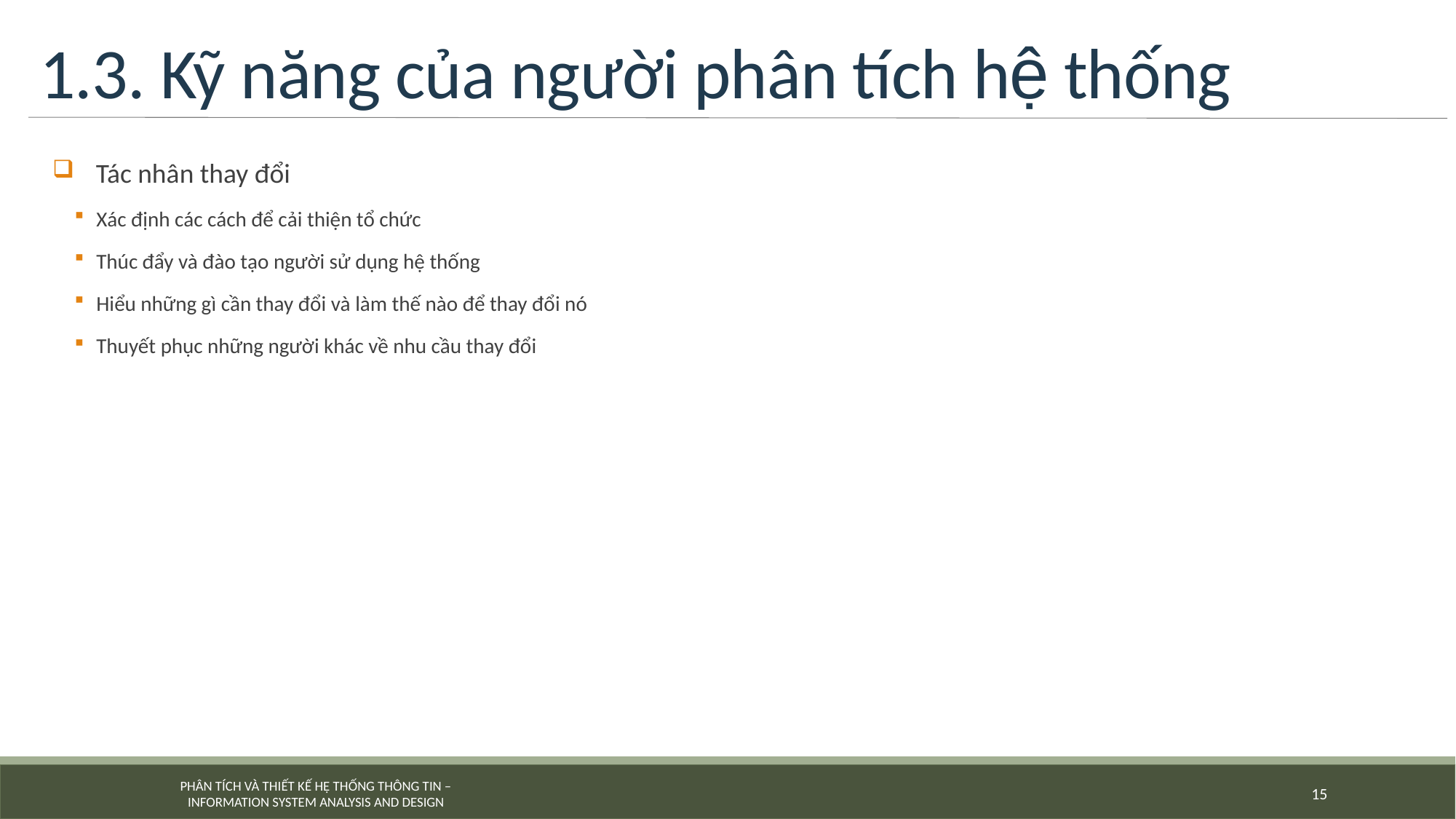

# 1.3. Kỹ năng của người phân tích hệ thống
 Tác nhân thay đổi
Xác định các cách để cải thiện tổ chức
Thúc đẩy và đào tạo người sử dụng hệ thống
Hiểu những gì cần thay đổi và làm thế nào để thay đổi nó
Thuyết phục những người khác về nhu cầu thay đổi

15